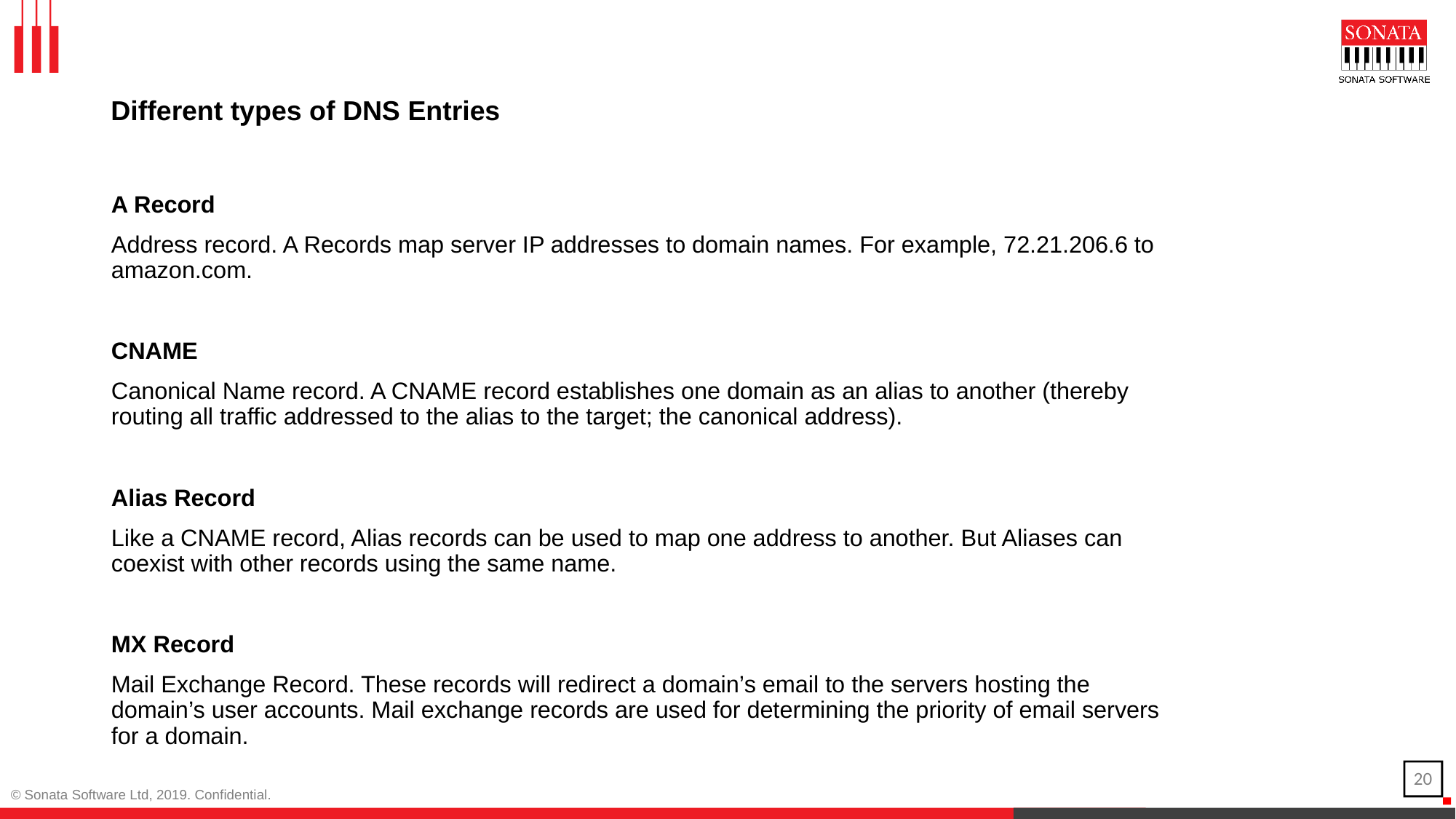

Different types of DNS Entries
A Record
Address record. A Records map server IP addresses to domain names. For example, 72.21.206.6 to amazon.com.

CNAME
Canonical Name record. A CNAME record establishes one domain as an alias to another (thereby routing all traffic addressed to the alias to the target; the canonical address).

Alias Record
Like a CNAME record, Alias records can be used to map one address to another. But Aliases can coexist with other records using the same name.

MX Record
Mail Exchange Record. These records will redirect a domain’s email to the servers hosting the domain’s user accounts. Mail exchange records are used for determining the priority of email servers for a domain.